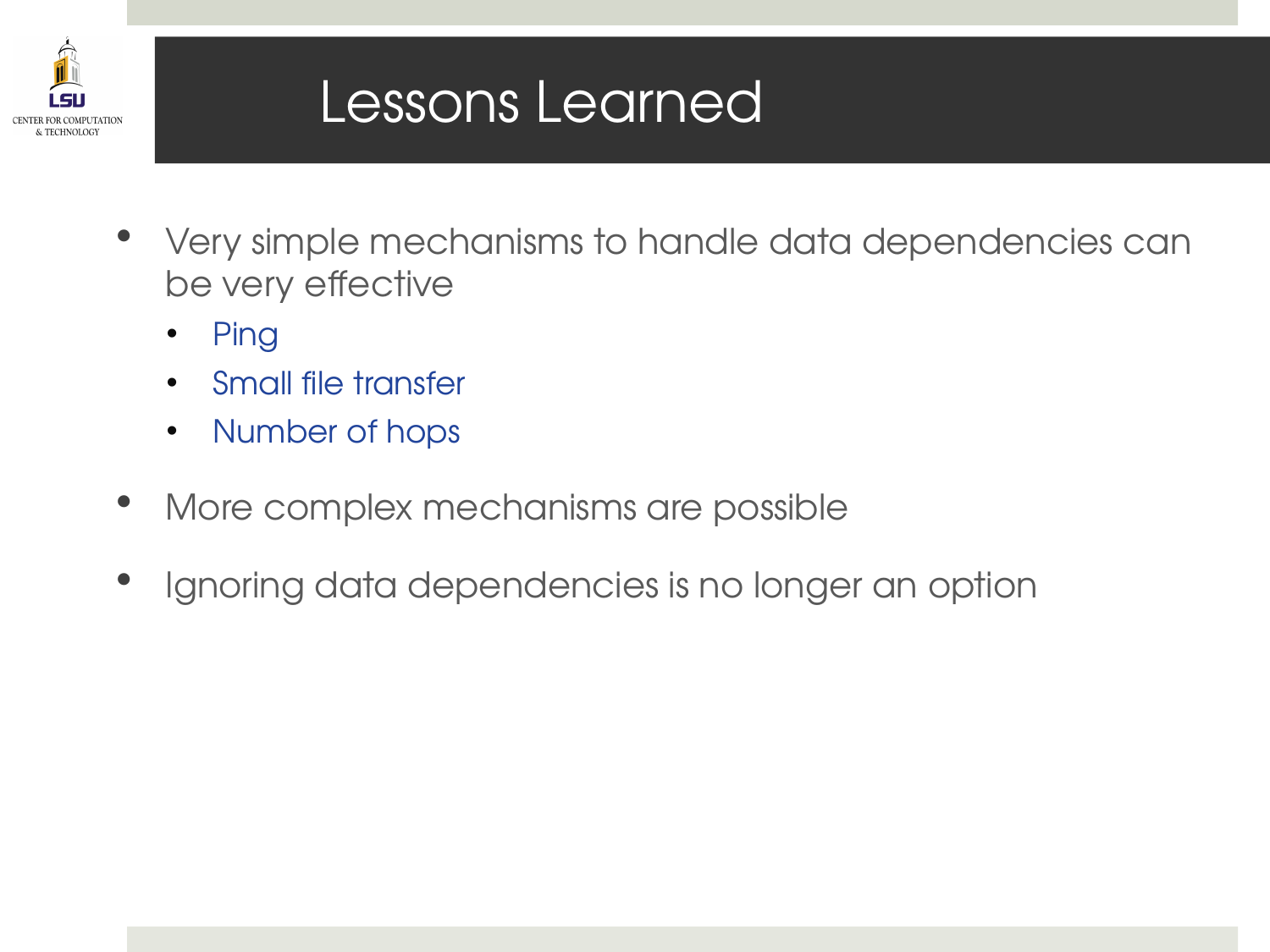

# Lessons Learned
Very simple mechanisms to handle data dependencies can be very effective
Ping
Small file transfer
Number of hops
More complex mechanisms are possible
Ignoring data dependencies is no longer an option